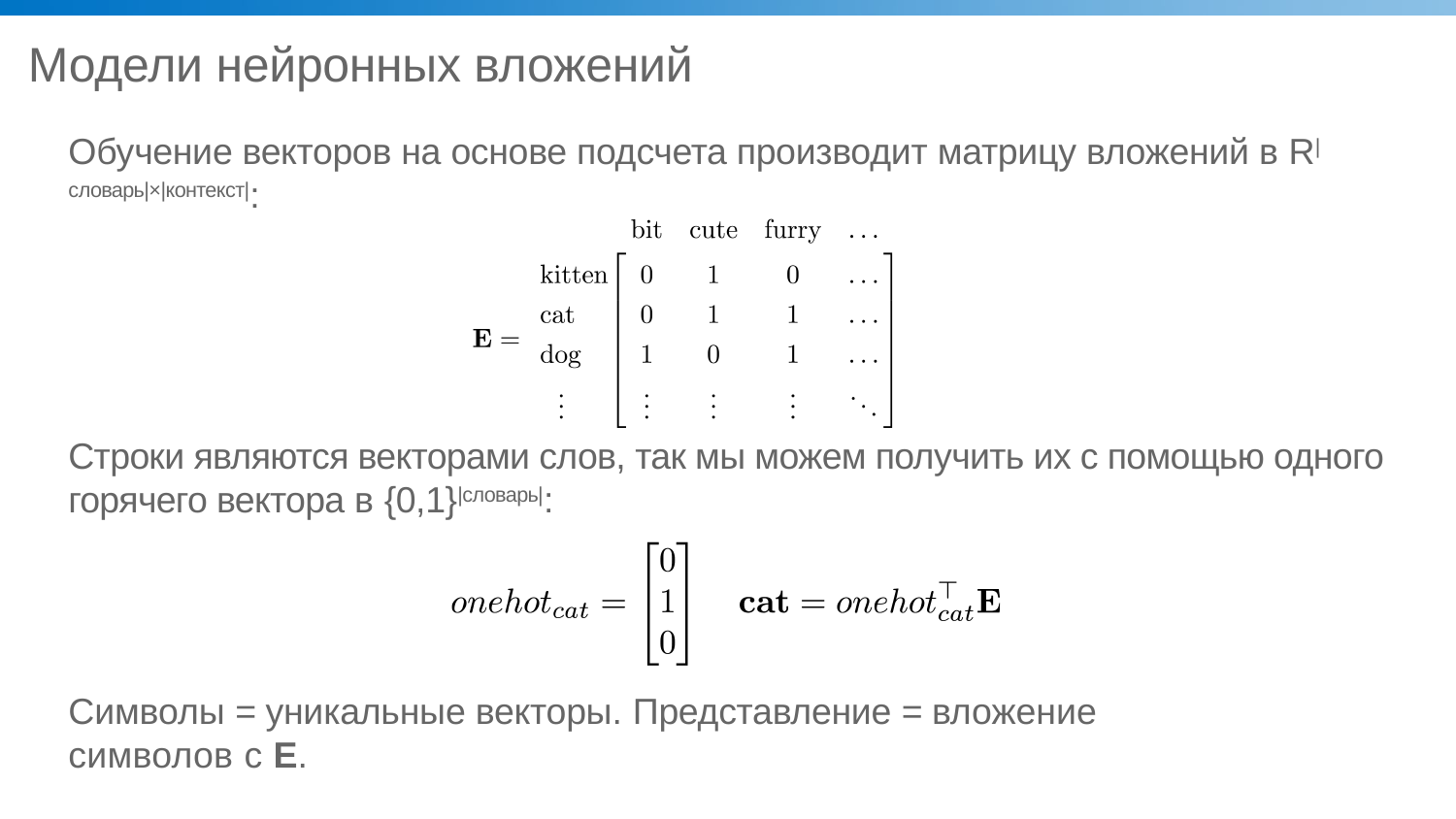

# Модели нейронных вложений
Обучение векторов на основе подсчета производит матрицу вложений в R|словарь|×|контекст|:

Строки являются векторами слов, так мы можем получить их с помощью одного горячего вектора в {0,1}|словарь|:

Символы = уникальные векторы. Представление = вложение символов с E.